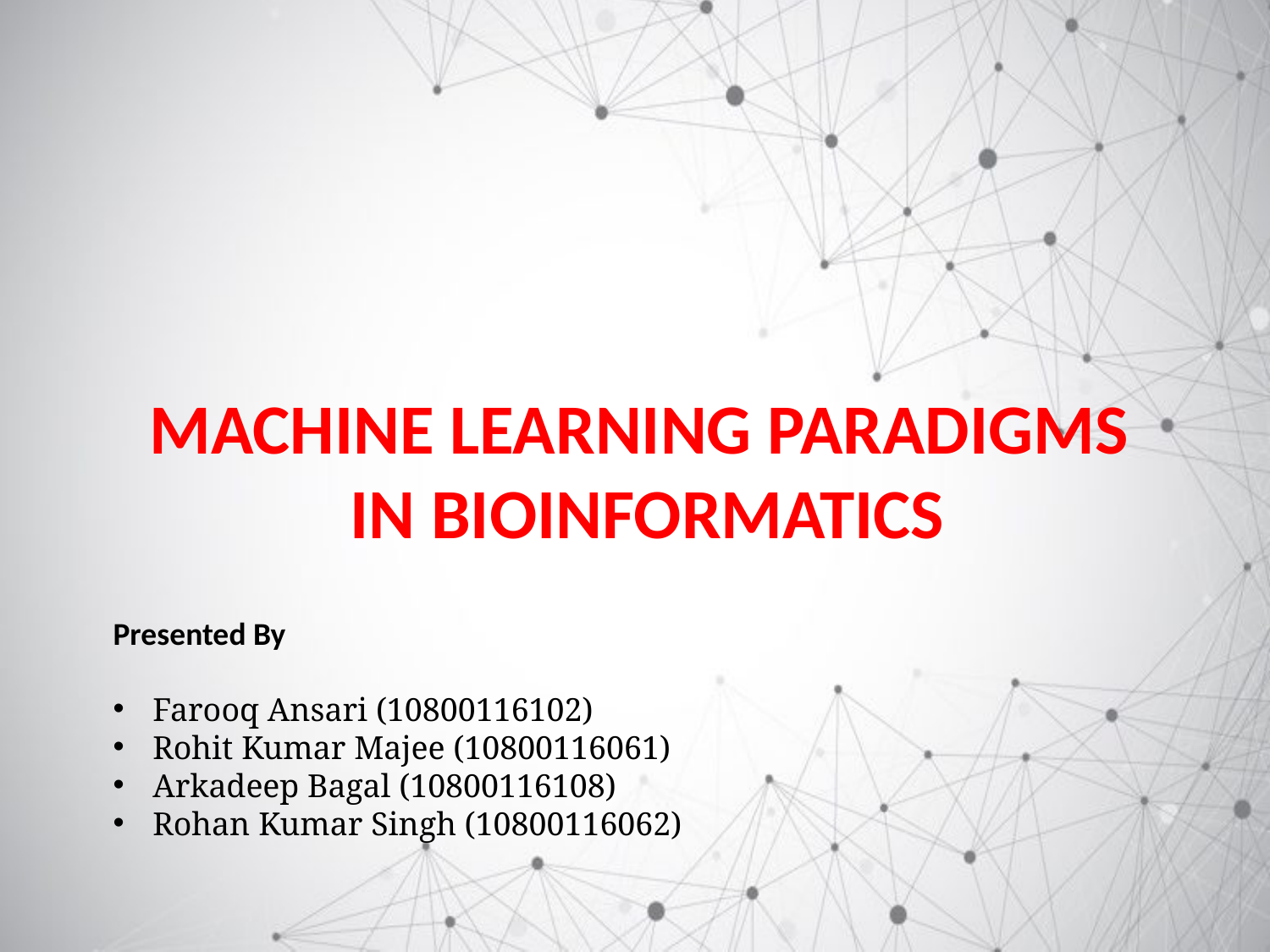

MACHINE LEARNING PARADIGMS
IN BIOINFORMATICS
Presented By

Farooq Ansari (10800116102)
Rohit Kumar Majee (10800116061)
Arkadeep Bagal (10800116108)
Rohan Kumar Singh (10800116062)